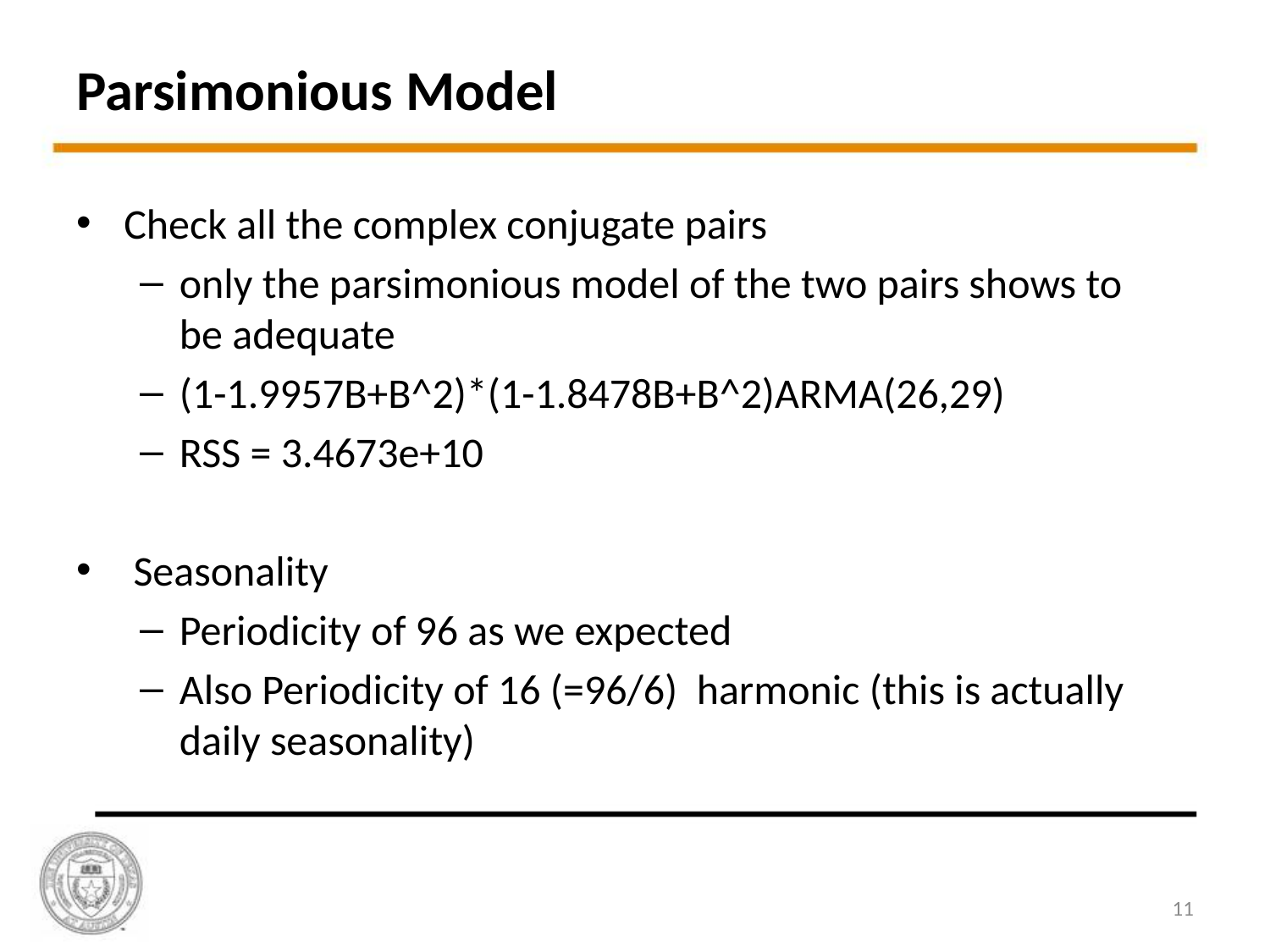

Parsimonious Model
Check all the complex conjugate pairs
only the parsimonious model of the two pairs shows to be adequate
(1-1.9957B+B^2)*(1-1.8478B+B^2)ARMA(26,29)
RSS = 3.4673e+10

 Seasonality
Periodicity of 96 as we expected
Also Periodicity of 16 (=96/6)  harmonic (this is actually daily seasonality)

11